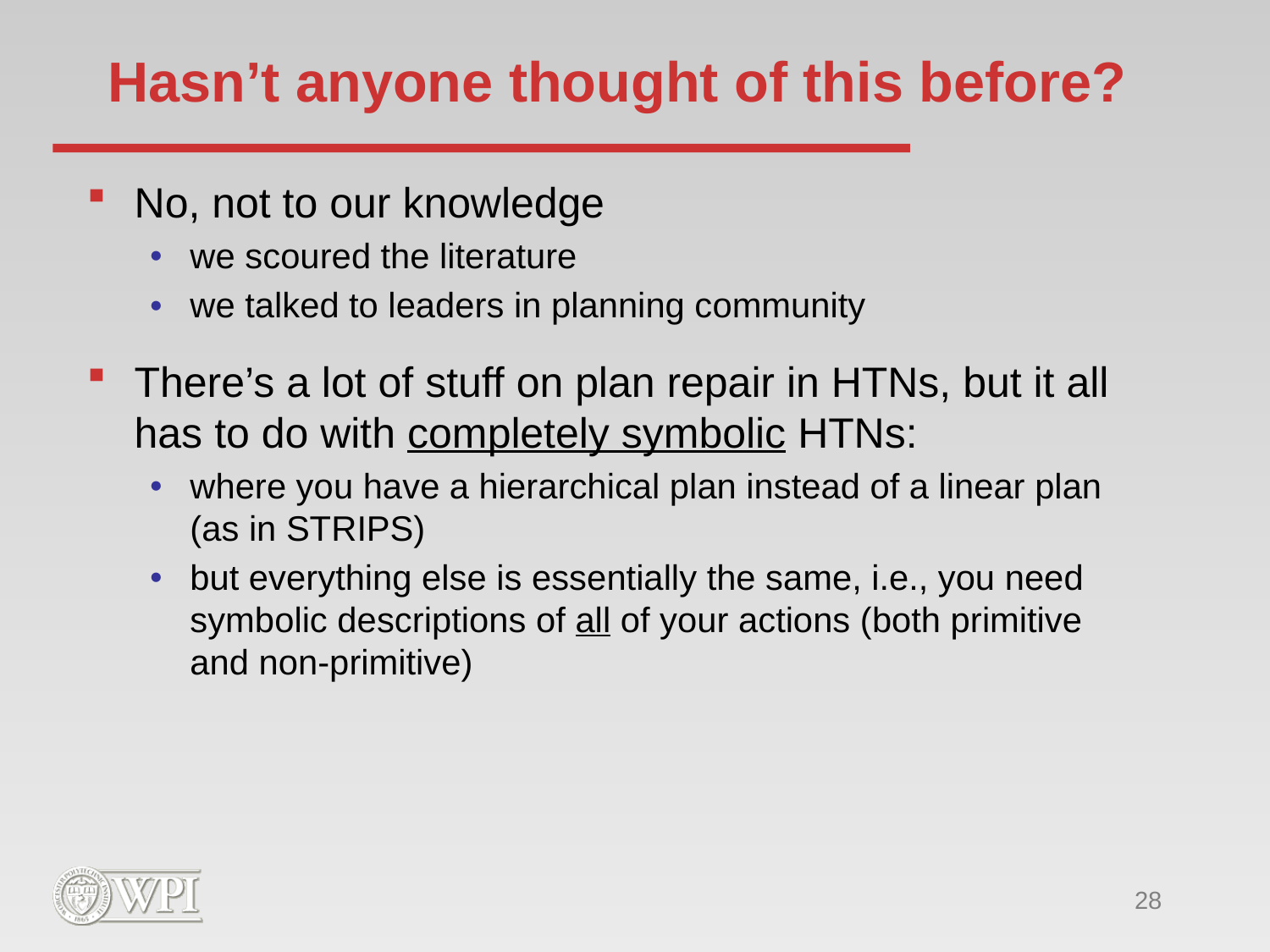

# Hasn’t anyone thought of this before?
No, not to our knowledge
we scoured the literature
we talked to leaders in planning community
There’s a lot of stuff on plan repair in HTNs, but it all has to do with completely symbolic HTNs:
where you have a hierarchical plan instead of a linear plan (as in STRIPS)
but everything else is essentially the same, i.e., you need symbolic descriptions of all of your actions (both primitive and non-primitive)

28